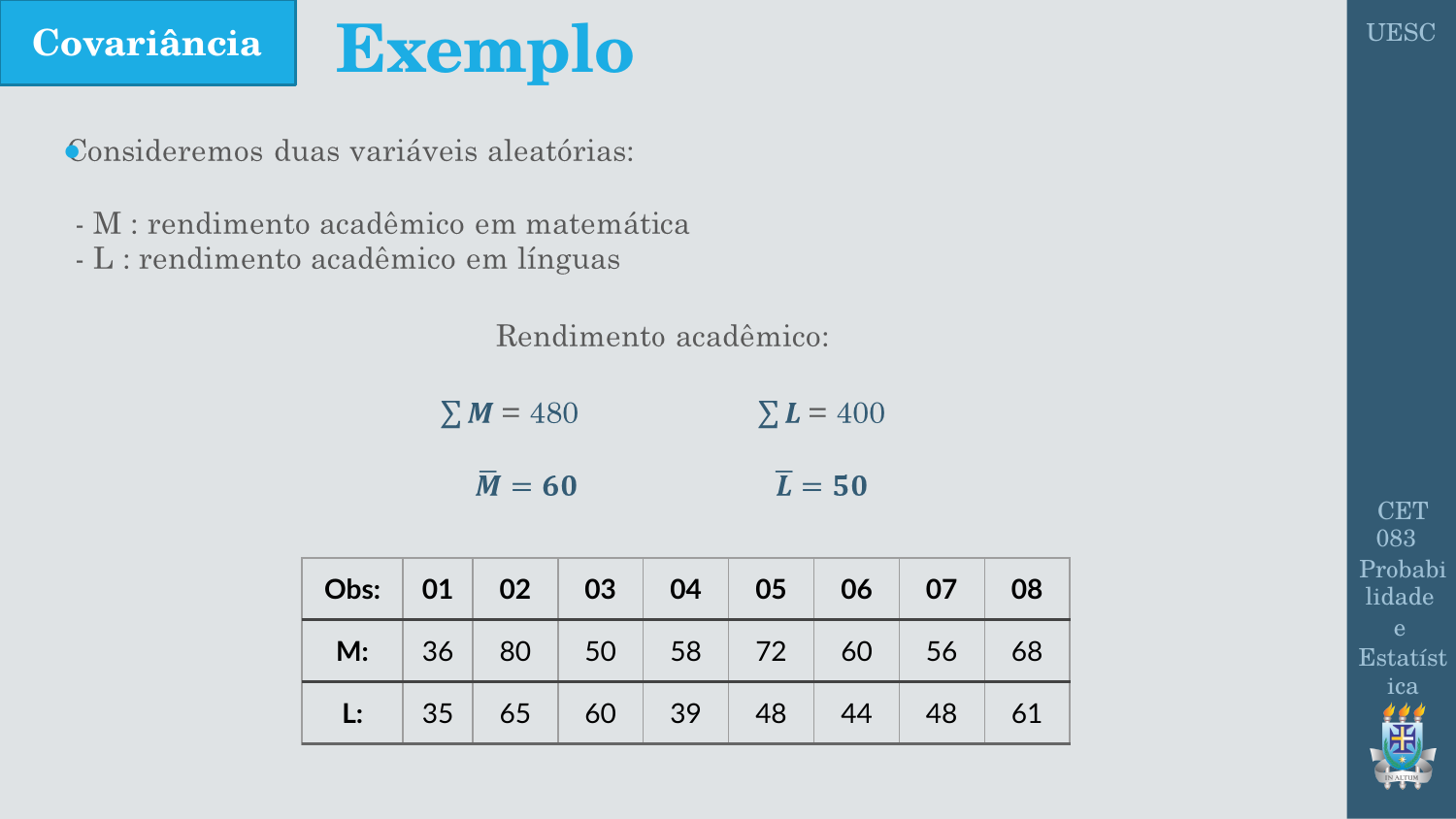

Exemplo

Covariância

| Obs: | 01 | 02 | 03 | 04 | 05 | 06 | 07 | 08 |
| --- | --- | --- | --- | --- | --- | --- | --- | --- |
| M: | 36 | 80 | 50 | 58 | 72 | 60 | 56 | 68 |
| L: | 35 | 65 | 60 | 39 | 48 | 44 | 48 | 61 |